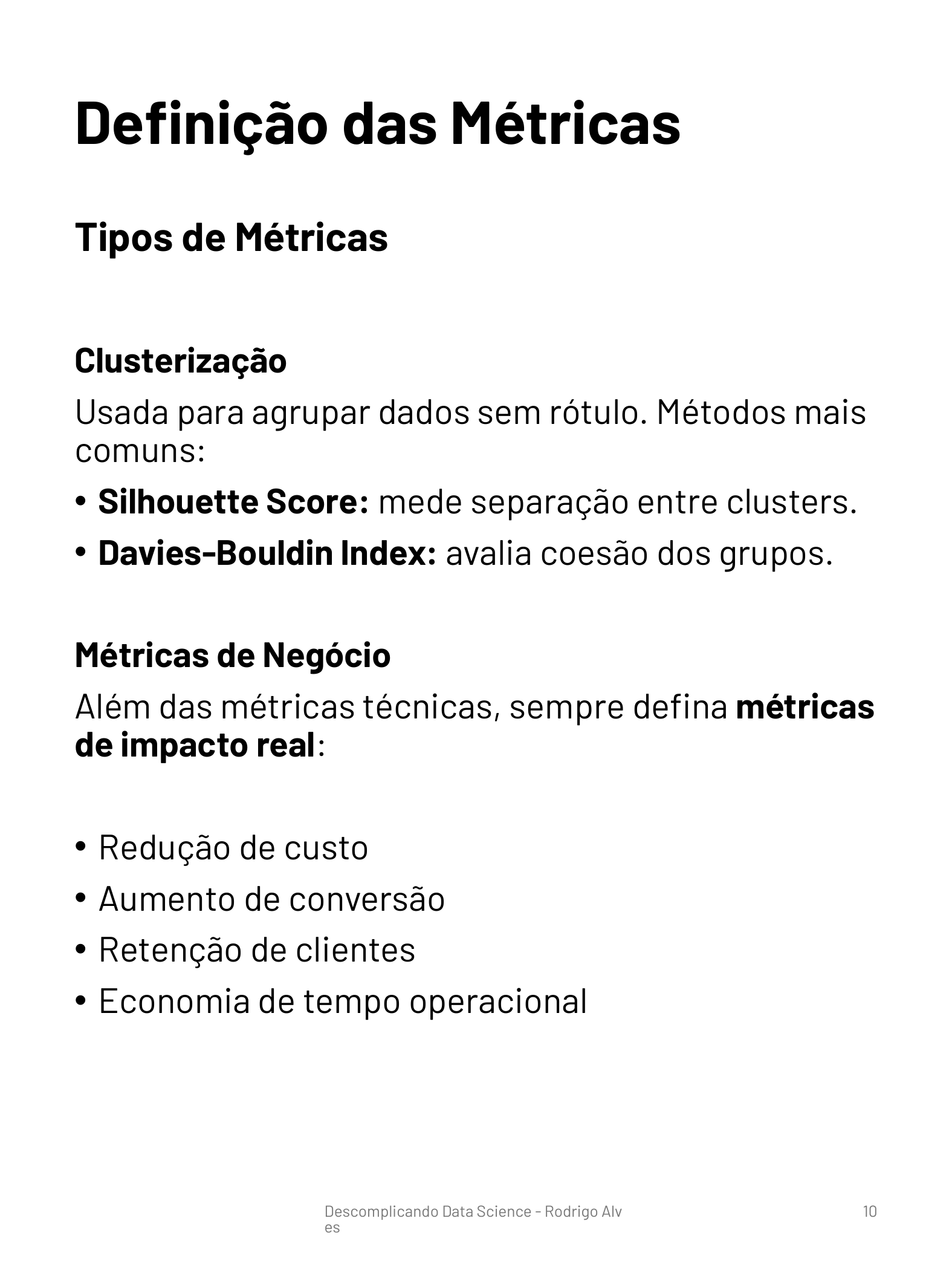

# Definição das Métricas
Tipos de Métricas
Clusterização
Usada para agrupar dados sem rótulo. Métodos mais comuns:
Silhouette Score: mede separação entre clusters.
Davies-Bouldin Index: avalia coesão dos grupos.

Métricas de Negócio
Além das métricas técnicas, sempre defina métricas de impacto real:

Redução de custo
Aumento de conversão
Retenção de clientes
Economia de tempo operacional
Descomplicando Data Science - Rodrigo Alves
10